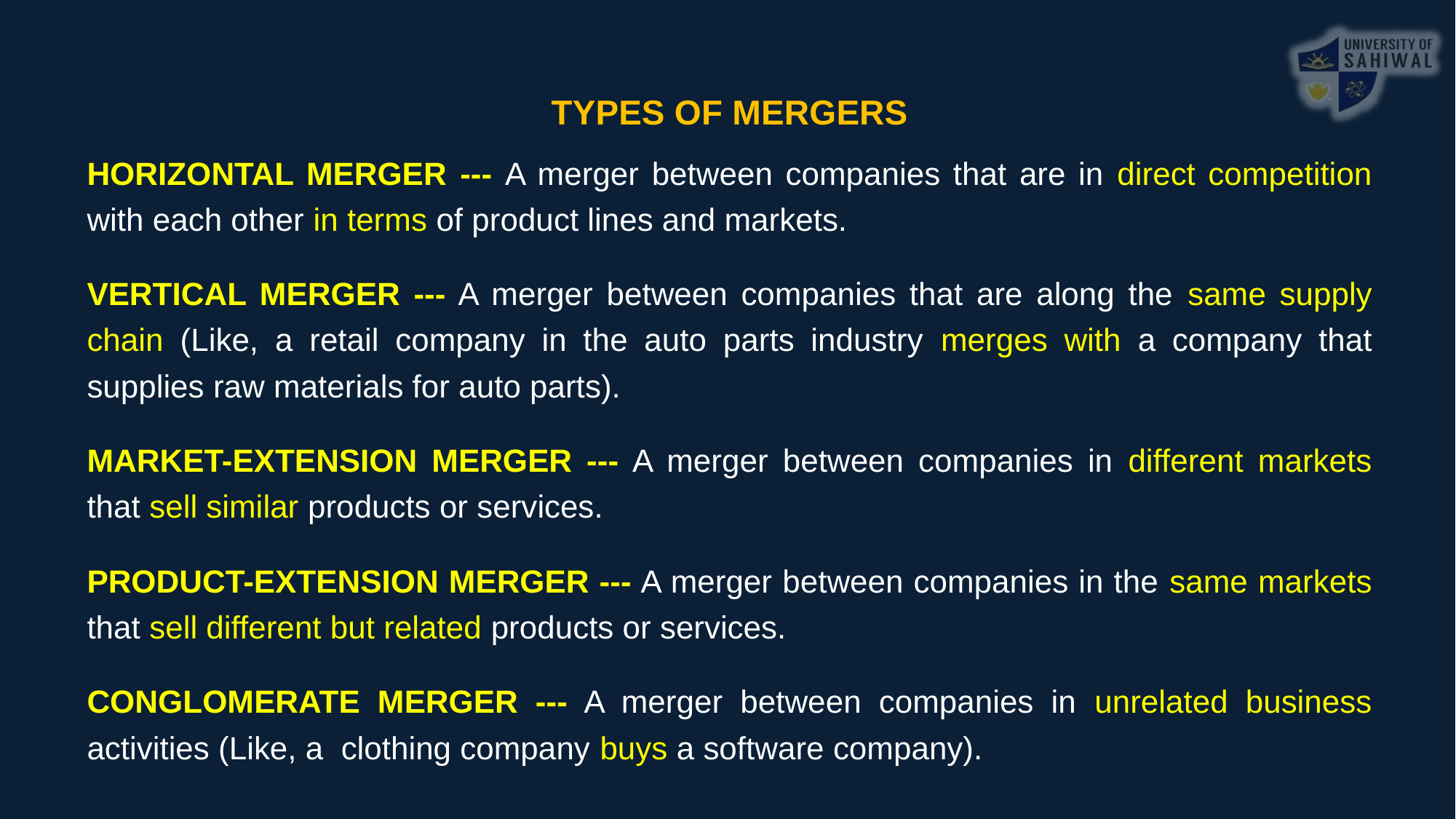

TYPES OF MERGERS
HORIZONTAL MERGER --- A merger between companies that are in direct competition with each other in terms of product lines and markets.

VERTICAL MERGER --- A merger between companies that are along the same supply chain (Like, a retail company in the auto parts industry merges with a company that supplies raw materials for auto parts).

MARKET-EXTENSION MERGER --- A merger between companies in different markets that sell similar products or services.

PRODUCT-EXTENSION MERGER --- A merger between companies in the same markets that sell different but related products or services.

CONGLOMERATE MERGER --- A merger between companies in unrelated business activities (Like, a  clothing company buys a software company).